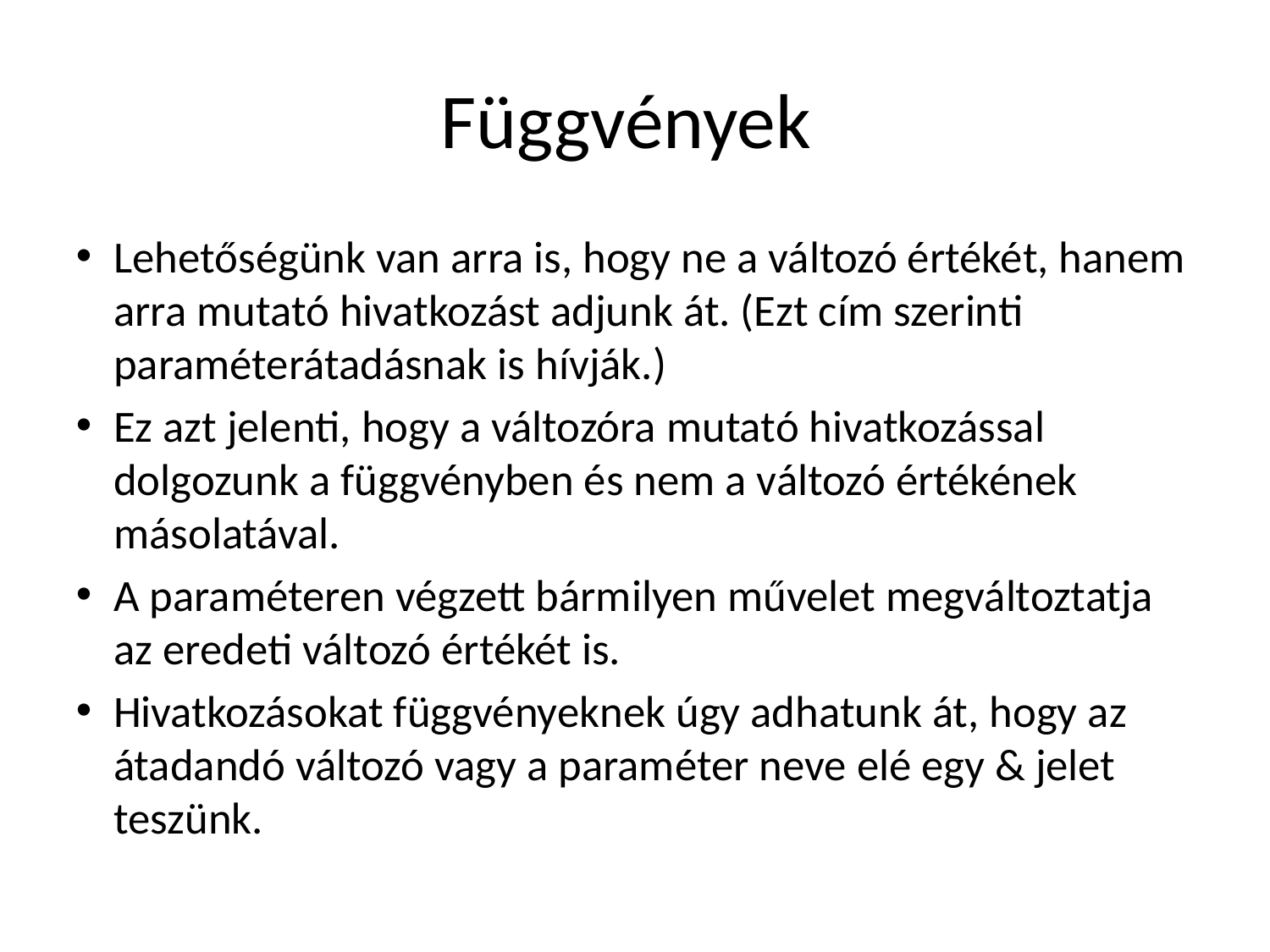

Függvények
Lehetőségünk van arra is, hogy ne a változó értékét, hanem arra mutató hivatkozást adjunk át. (Ezt cím szerinti paraméterátadásnak is hívják.)
Ez azt jelenti, hogy a változóra mutató hivatkozással dolgozunk a függvényben és nem a változó értékének másolatával.
A paraméteren végzett bármilyen művelet megváltoztatja az eredeti változó értékét is.
Hivatkozásokat függvényeknek úgy adhatunk át, hogy az átadandó változó vagy a paraméter neve elé egy & jelet teszünk.